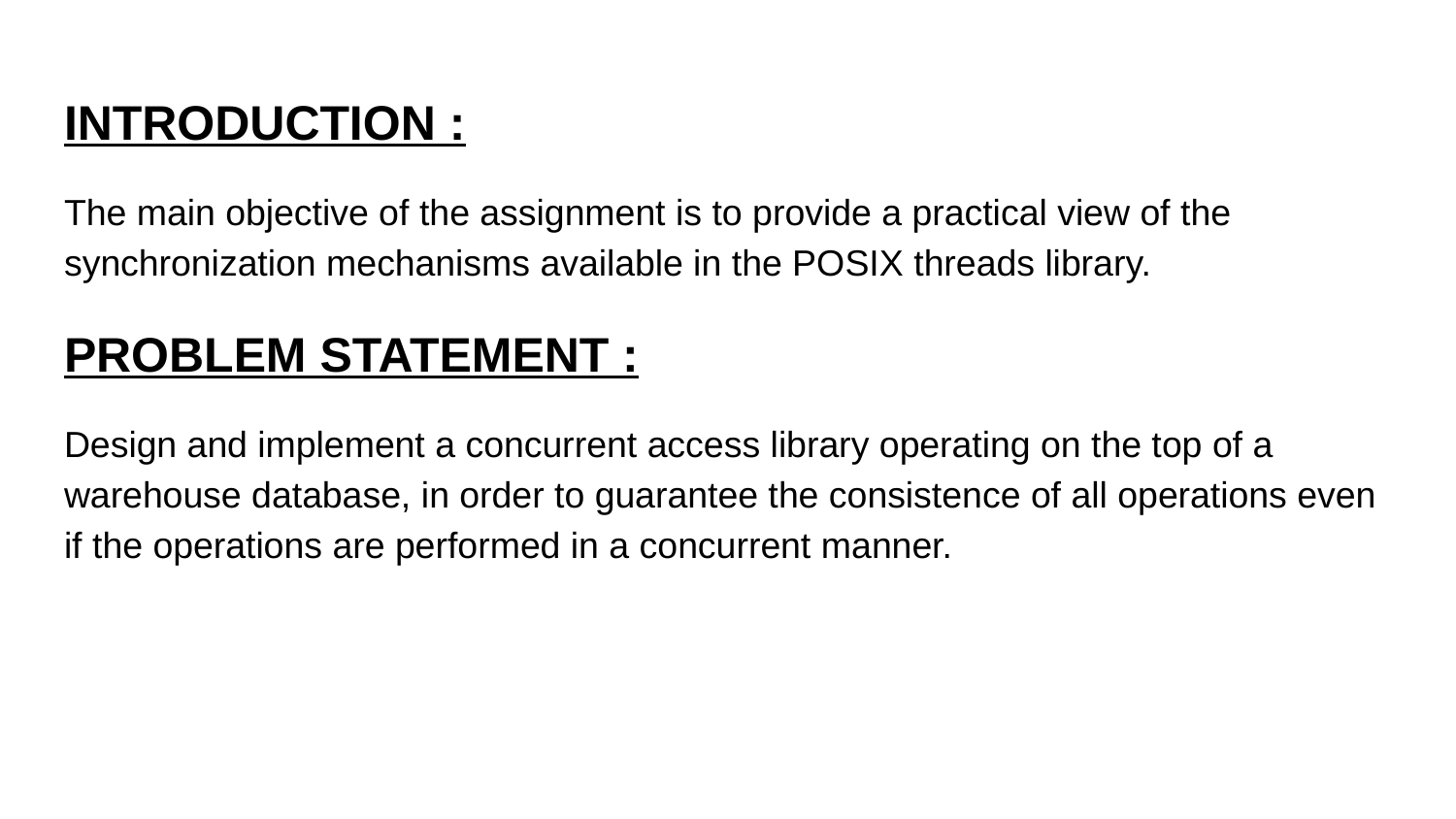

INTRODUCTION :
The main objective of the assignment is to provide a practical view of the synchronization mechanisms available in the POSIX threads library.
PROBLEM STATEMENT :
Design and implement a concurrent access library operating on the top of a warehouse database, in order to guarantee the consistence of all operations even if the operations are performed in a concurrent manner.